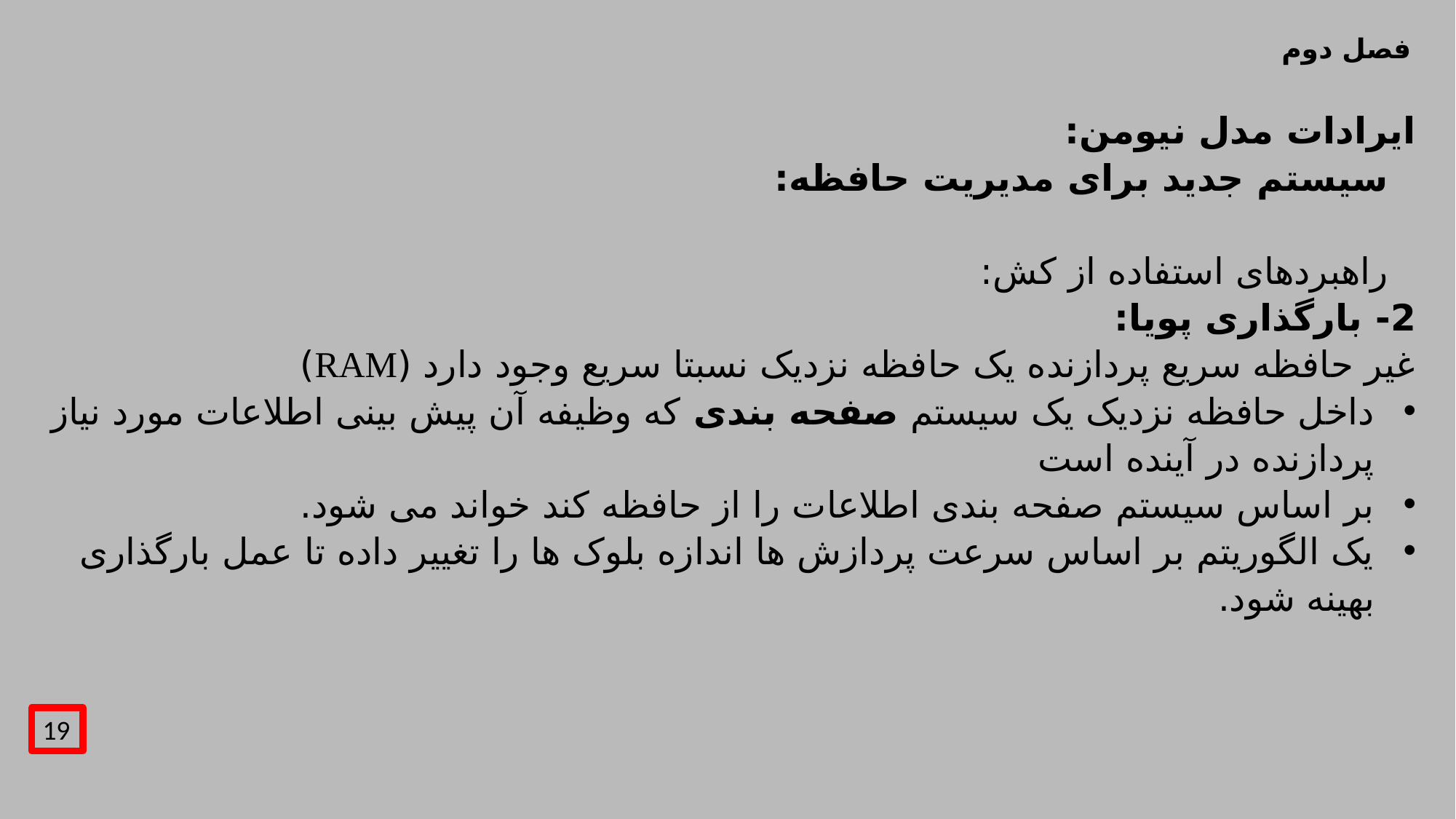

# فصل دوم
ایرادات مدل نیومن:
سیستم جدید برای مدیریت حافظه:

راهبردهای استفاده از کش:
2- بارگذاری پویا:
غیر حافظه سریع پردازنده یک حافظه نزدیک نسبتا سریع وجود دارد (RAM)
داخل حافظه نزدیک یک سیستم صفحه بندی که وظیفه آن پیش بینی اطلاعات مورد نیاز پردازنده در آینده است
بر اساس سیستم صفحه بندی اطلاعات را از حافظه کند خواند می شود.
یک الگوریتم بر اساس سرعت پردازش ها اندازه بلوک ها را تغییر داده تا عمل بارگذاری بهینه شود.

19